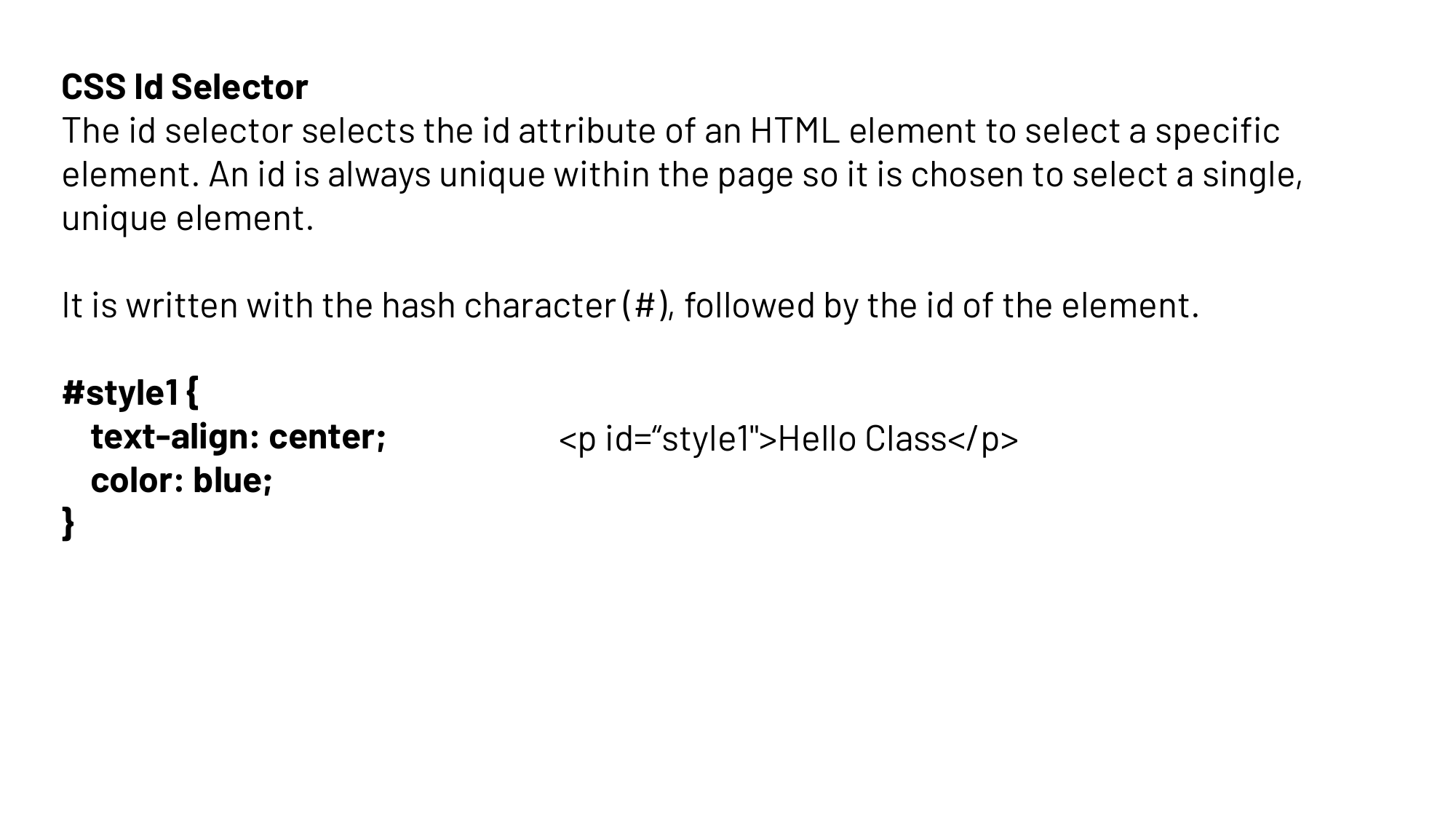

CSS Id Selector
The id selector selects the id attribute of an HTML element to select a specific element. An id is always unique within the page so it is chosen to select a single, unique element.

It is written with the hash character (#), followed by the id of the element.

#style1 {
    text-align: center;
    color: blue;
}
<p id=“style1">Hello Class</p>